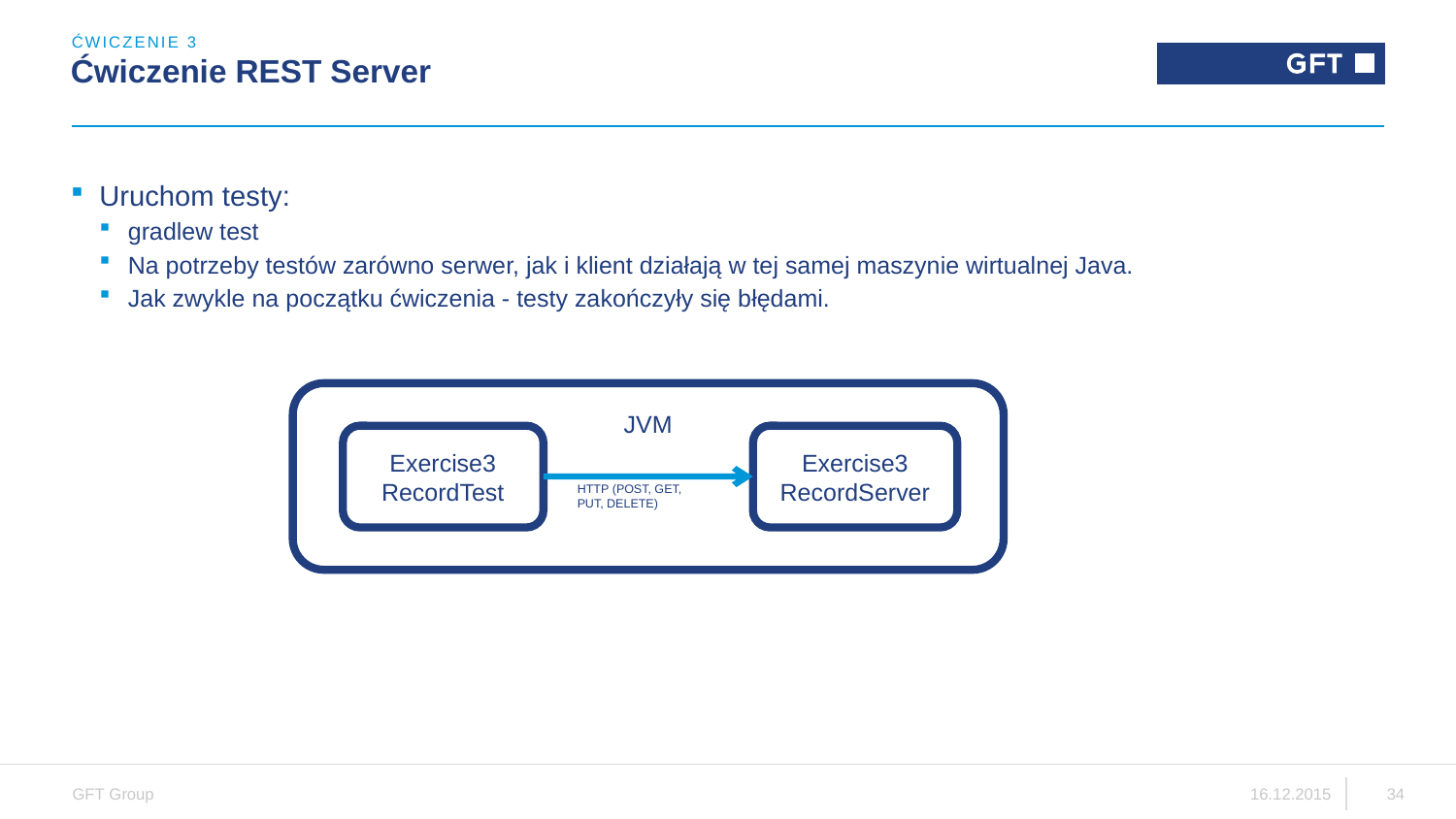

ĆWICZENIE 3
# Ćwiczenie REST Server
Uruchom testy:
gradlew test
Na potrzeby testów zarówno serwer, jak i klient działają w tej samej maszynie wirtualnej Java.
Jak zwykle na początku ćwiczenia - testy zakończyły się błędami.

JVM
Exercise3
RecordTest
Exercise3
RecordServer
HTTP (POST, GET, PUT, DELETE)